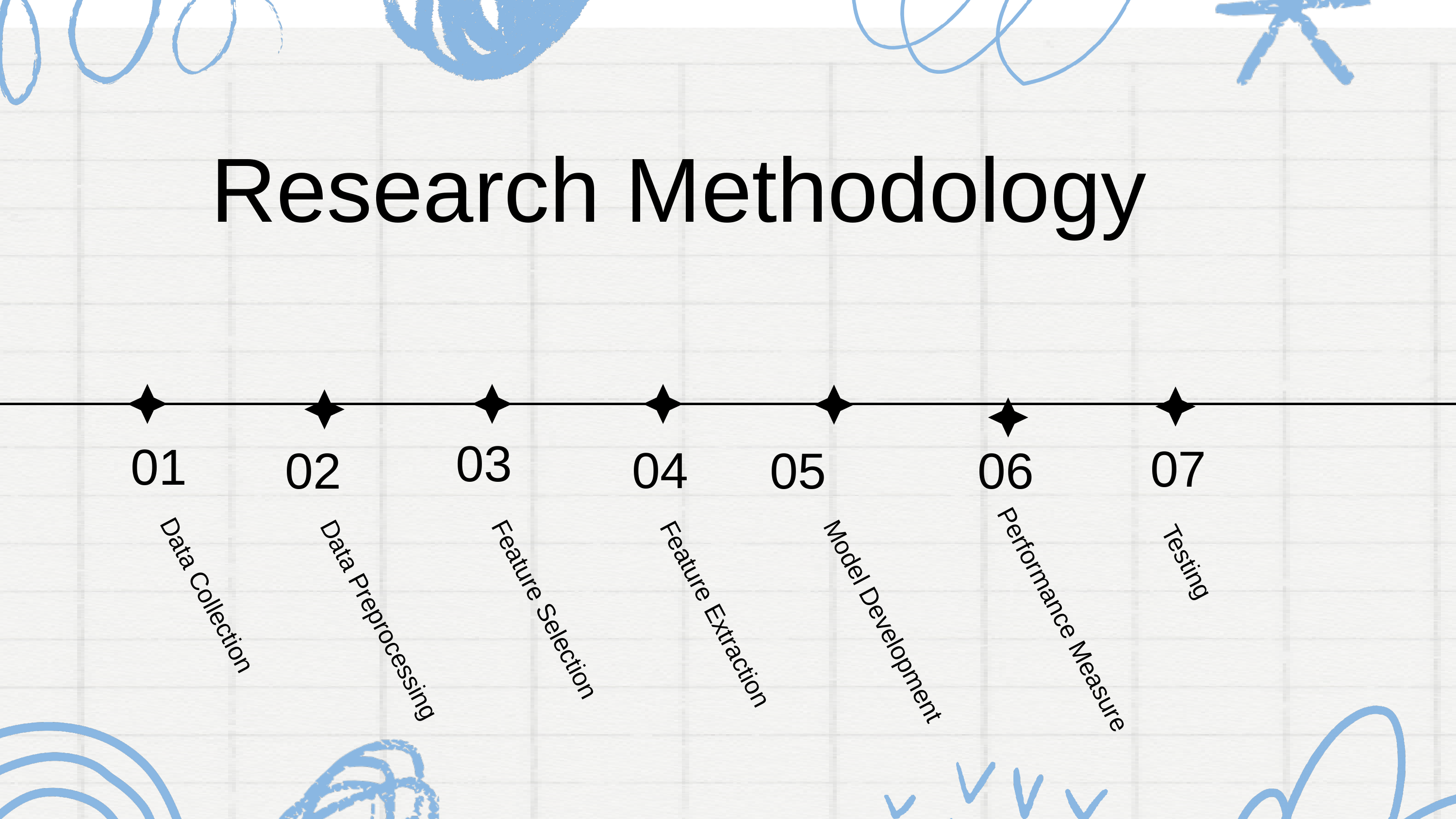

Research Methodology

03
01
07
04
02
05
06
Performance Measure
Data Collection
Data Preprocessing
Feature Selection
Model Development
Feature Extraction
Testing